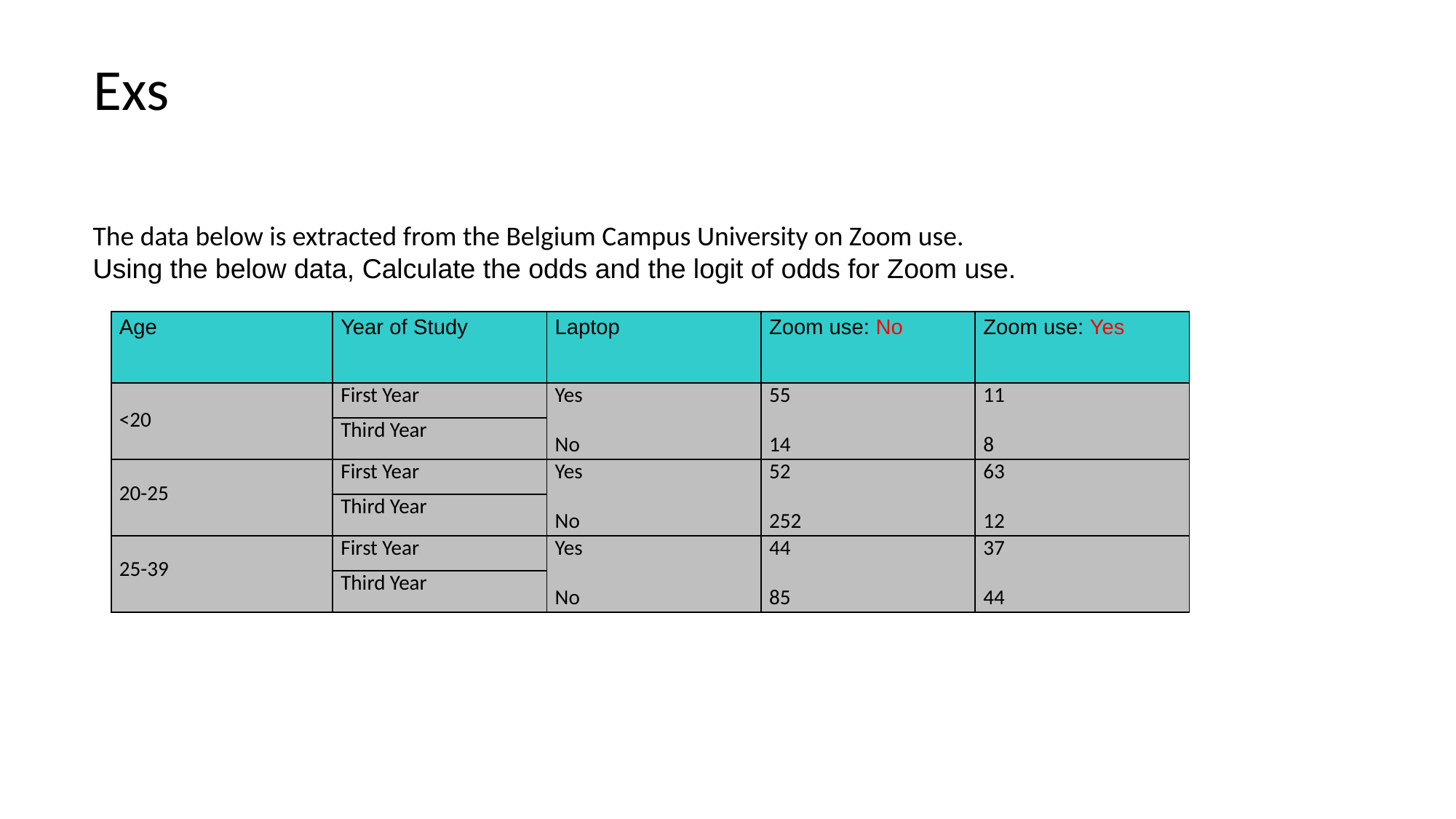

# Exs
The data below is extracted from the Belgium Campus University on Zoom use.
Using the below data, Calculate the odds and the logit of odds for Zoom use.
| Age | Year of Study | Laptop | Zoom use: No | Zoom use: Yes |
| --- | --- | --- | --- | --- |
| <20 | First Year | Yes No | 55 14 | 11 8 |
|  | Third Year |  |  |  |
| 20-25 | First Year | Yes No | 52 252 | 63 12 |
|  | Third Year |  |  |  |
| 25-39 | First Year | Yes No | 44 85 | 37 44 |
|  | Third Year |  |  |  |